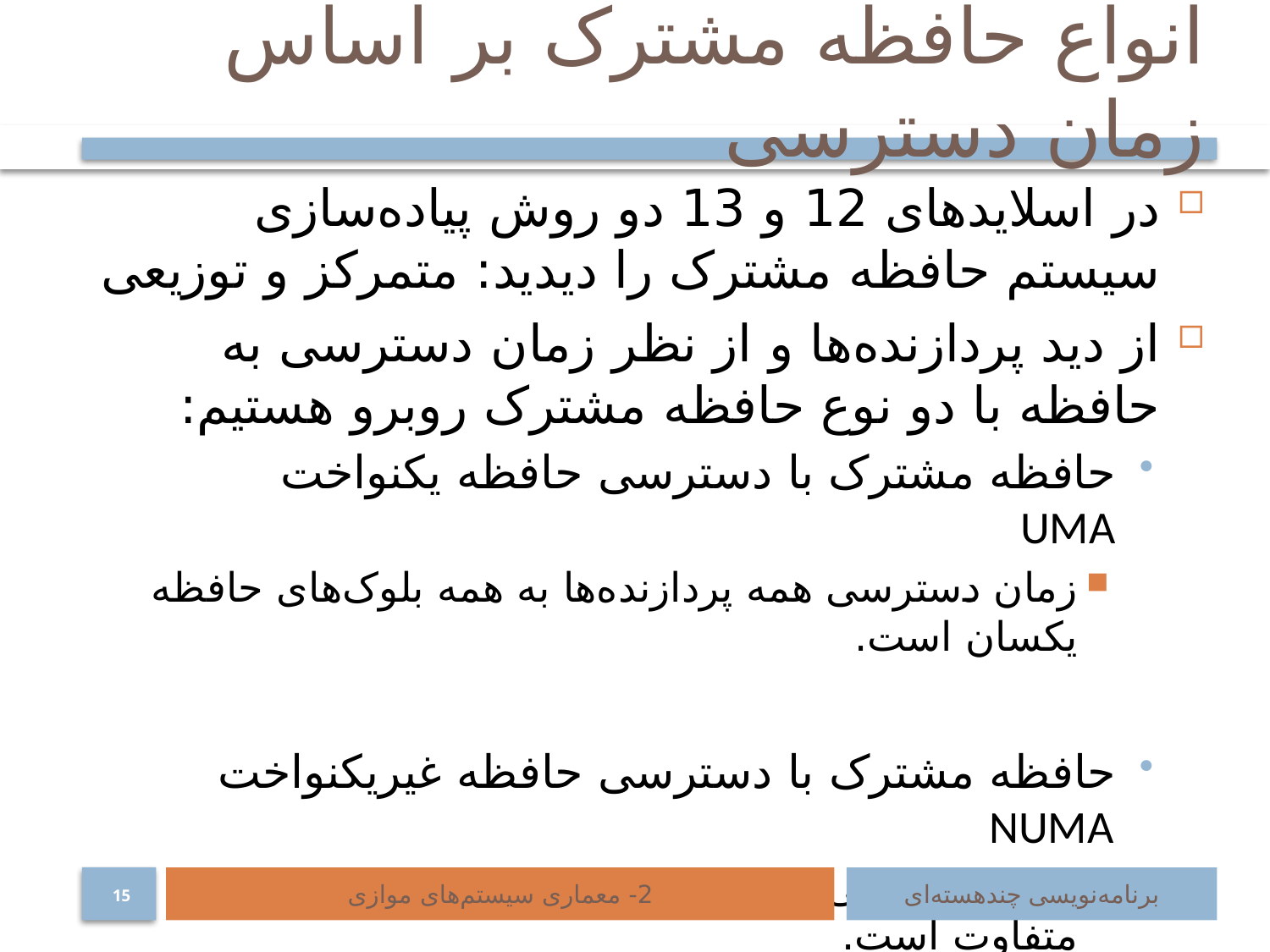

# انواع حافظه مشترک بر اساس زمان دسترسی
در اسلایدهای 12 و 13 دو روش پیاده‌سازی سیستم حافظه مشترک را دیدید: متمرکز و توزیعی
از دید پردازنده‌ها و از نظر زمان دسترسی به حافظه با دو نوع حافظه مشترک روبرو هستیم:
حافظه مشترک با دسترسی حافظه یکنواخت		   UMA
زمان دسترسی همه پردازنده‌ها به همه بلوک‌های حافظه یکسان است.

حافظه مشترک با دسترسی حافظه غیریکنواخت		NUMA
زمان دسترسی پردازنده‌ها به بلوک‌های مختلف حافظه متفاوت است.
2- معماری سیستم‌های موازی
برنامه‌نویسی چند‌هسته‌ای
15